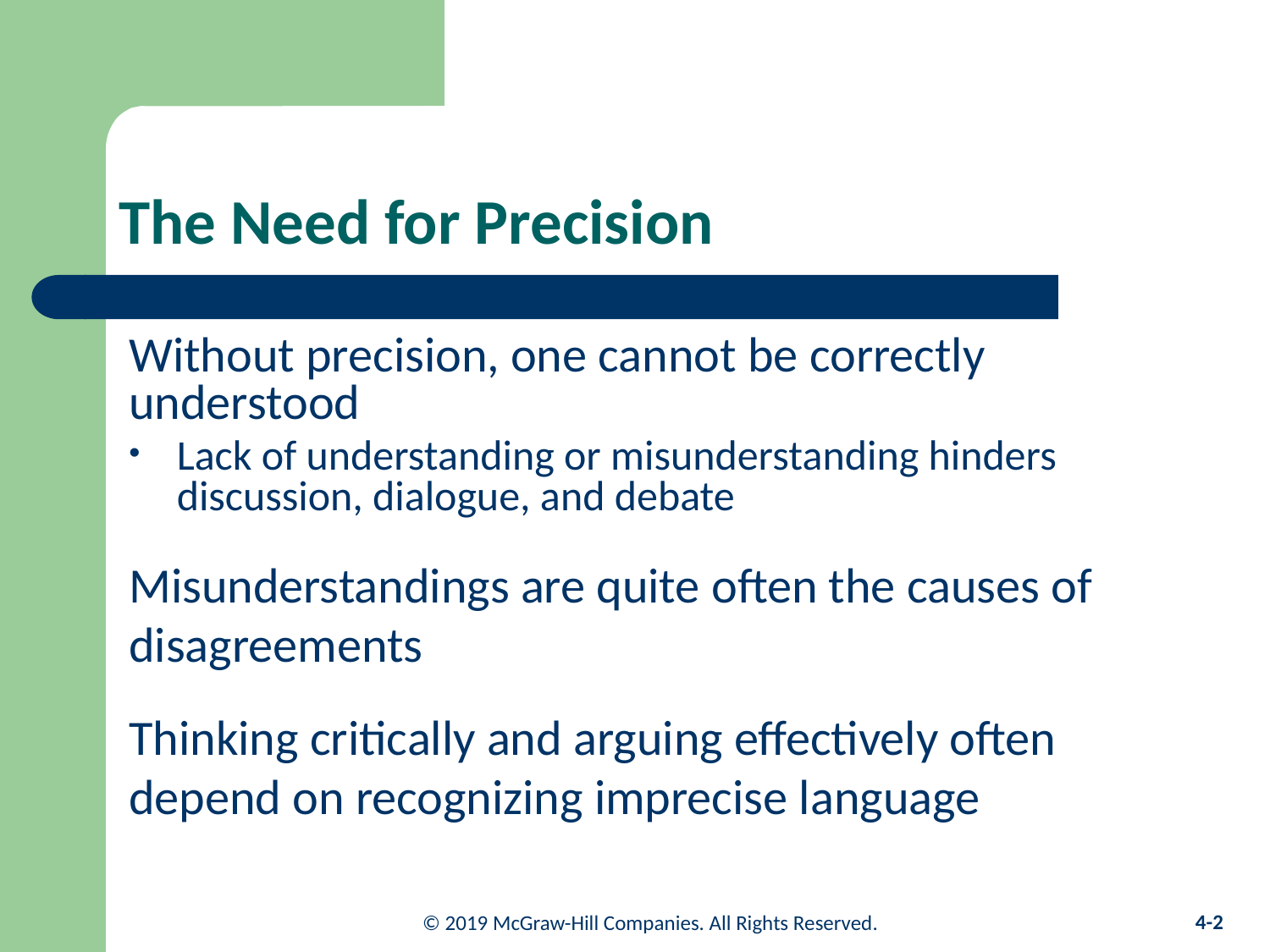

# The Need for Precision
Without precision, one cannot be correctly understood
Lack of understanding or misunderstanding hinders discussion, dialogue, and debate

Misunderstandings are quite often the causes of disagreements

Thinking critically and arguing effectively often depend on recognizing imprecise language